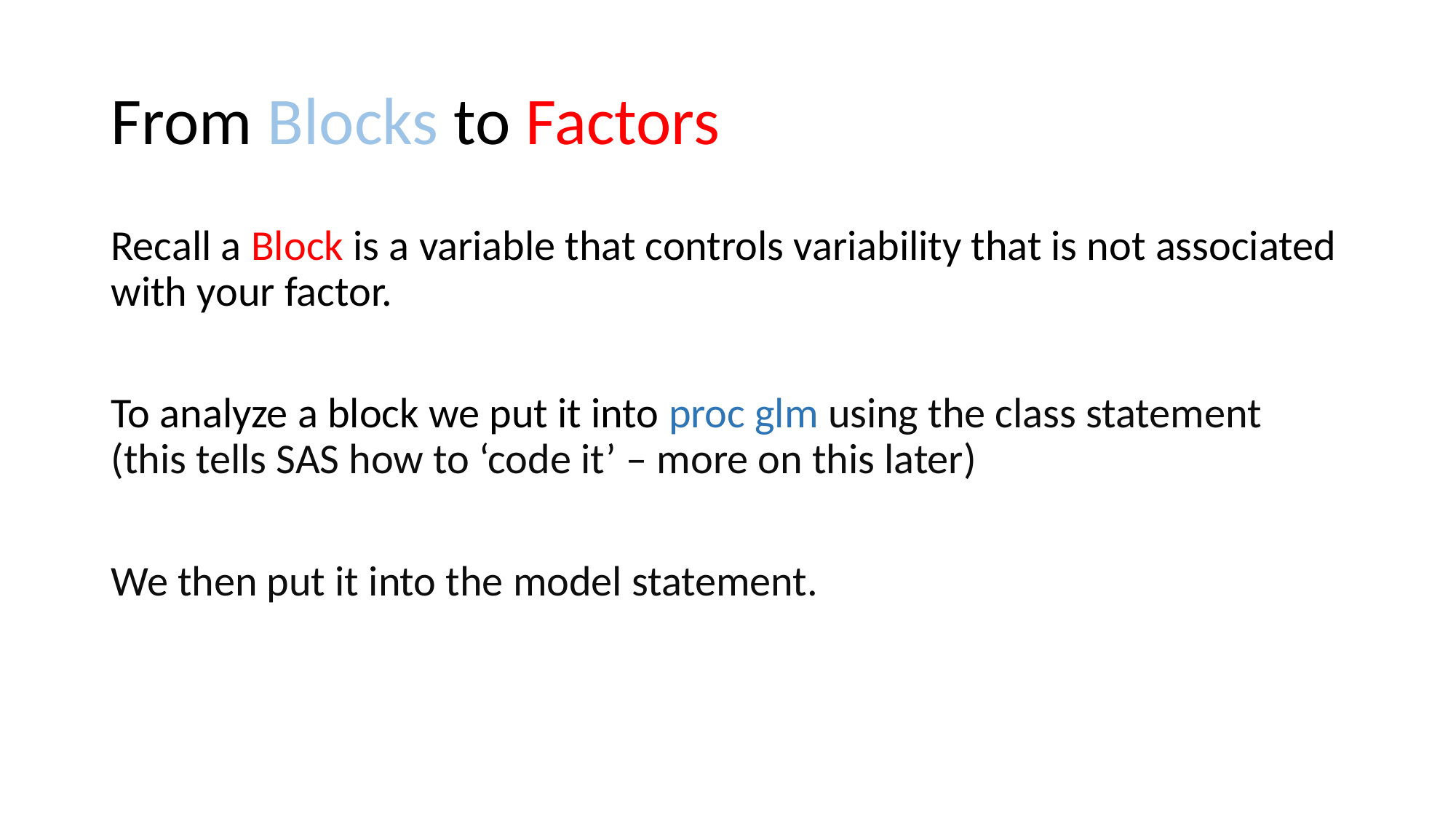

# From Blocks to Factors
Recall a Block is a variable that controls variability that is not associated with your factor.

To analyze a block we put it into proc glm using the class statement (this tells SAS how to ‘code it’ – more on this later)

We then put it into the model statement.